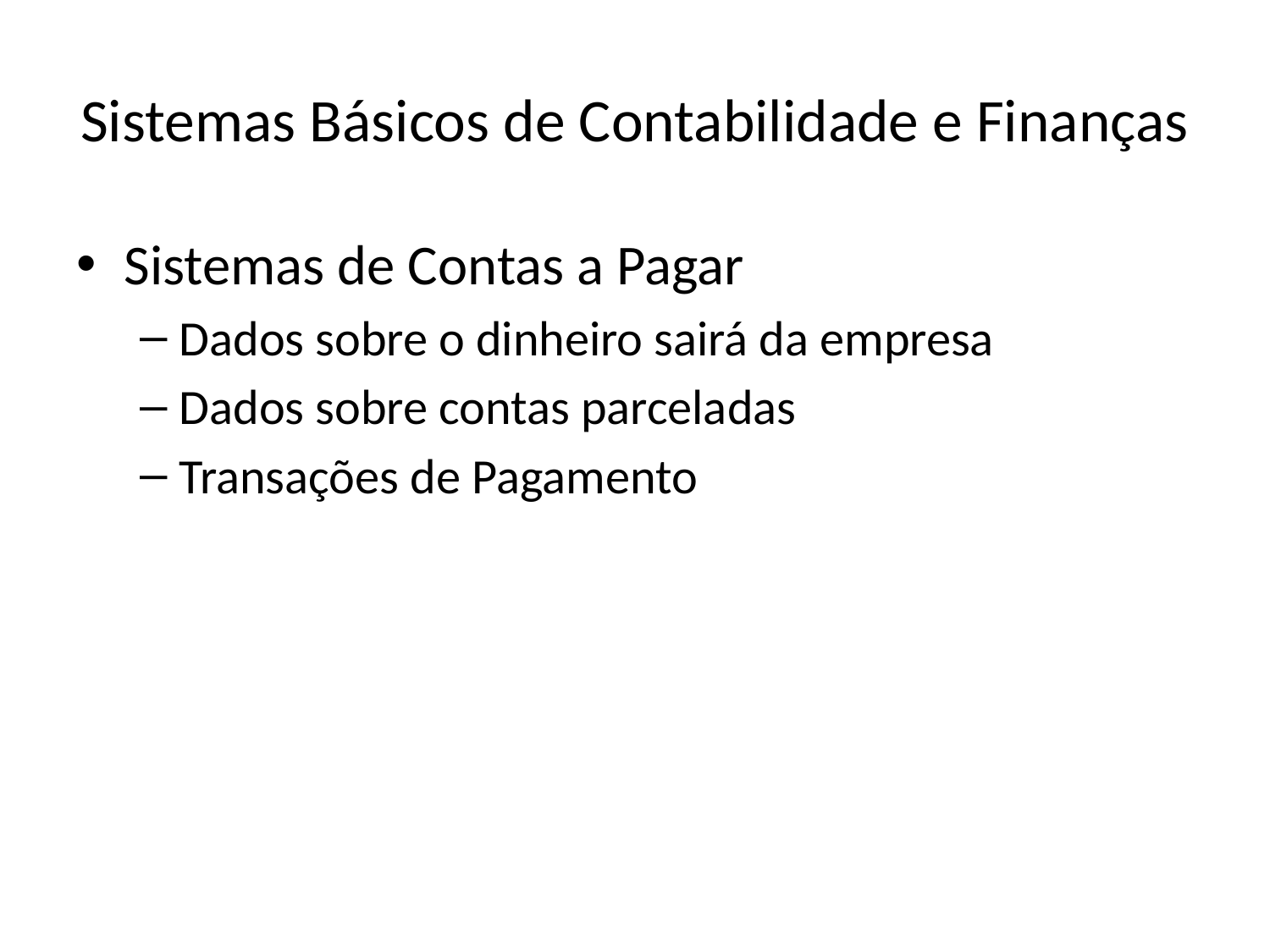

# Sistemas Básicos de Contabilidade e Finanças
Sistemas de Contas a Pagar
Dados sobre o dinheiro sairá da empresa
Dados sobre contas parceladas
Transações de Pagamento